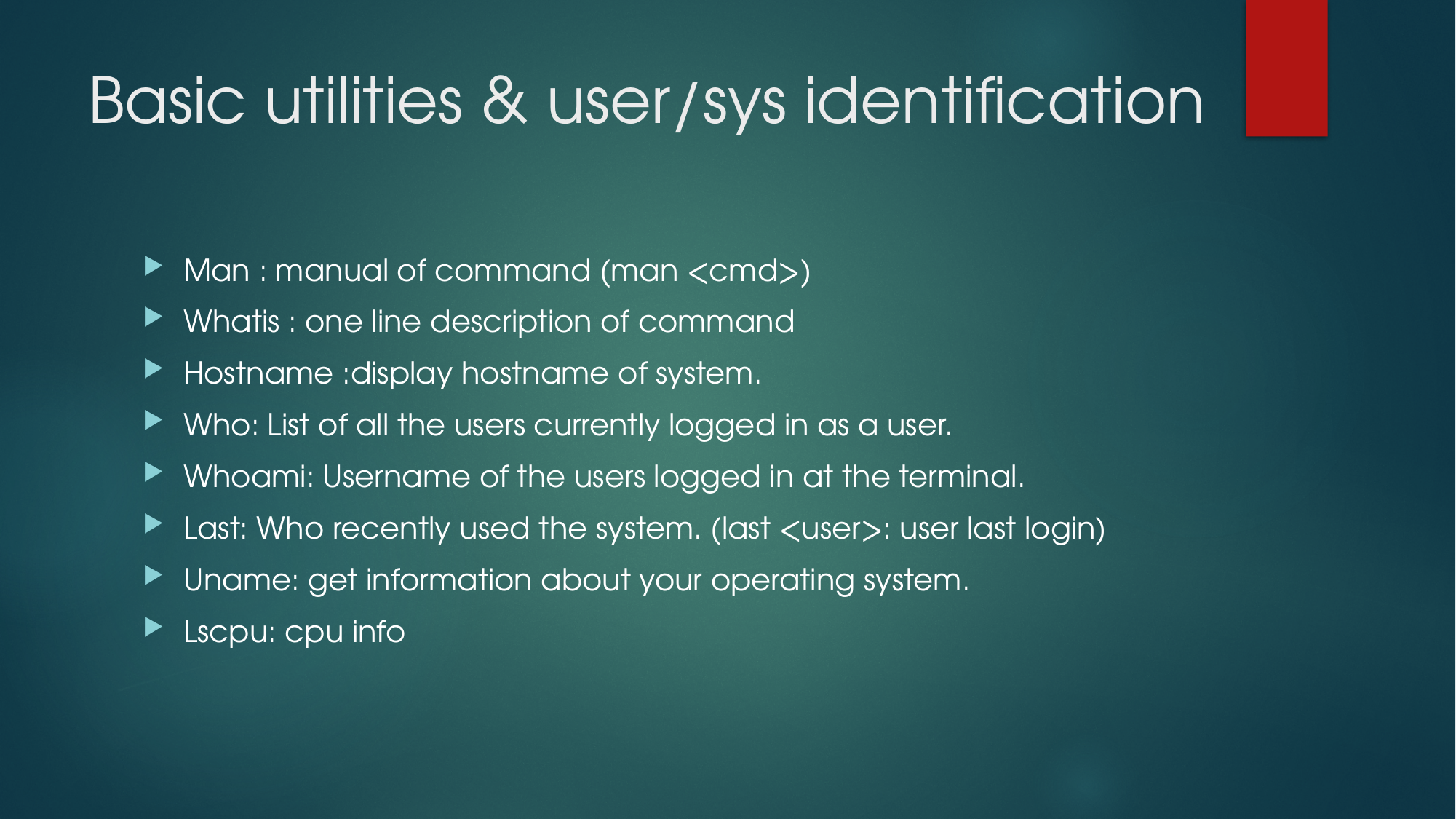

# Basic utilities & user/sys identification
Man : manual of command (man <cmd>)
Whatis : one line description of command
Hostname :display hostname of system.
Who: List of all the users currently logged in as a user.
Whoami: Username of the users logged in at the terminal.
Last: Who recently used the system. (last <user>: user last login)
Uname: get information about your operating system.
Lscpu: cpu info